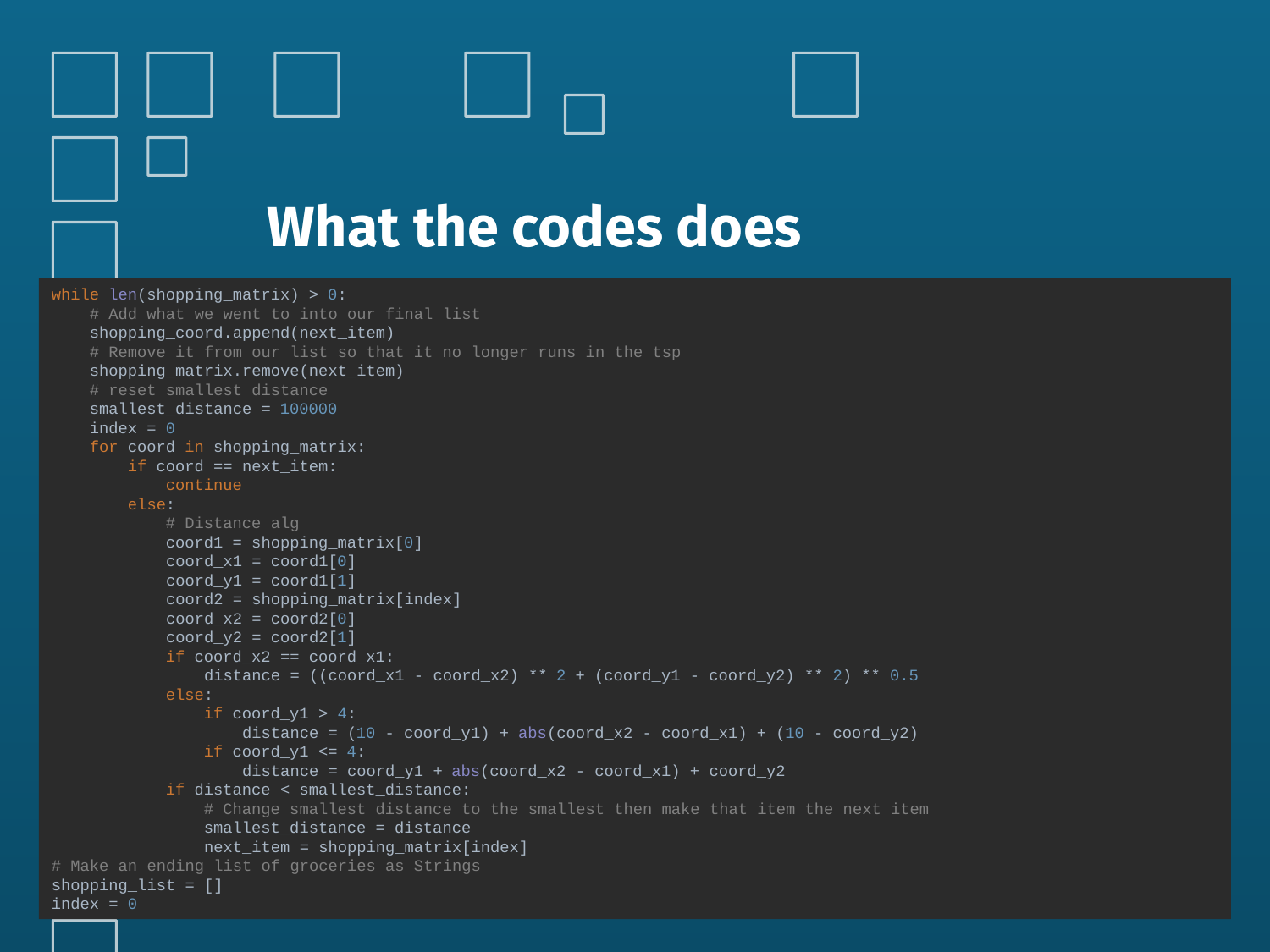

# What the codes does
while len(shopping_matrix) > 0:
    # Add what we went to into our final list
    shopping_coord.append(next_item)
    # Remove it from our list so that it no longer runs in the tsp
    shopping_matrix.remove(next_item)
    # reset smallest distance
    smallest_distance = 100000
    index = 0
    for coord in shopping_matrix:
        if coord == next_item:
            continue
        else:
            # Distance alg
            coord1 = shopping_matrix[0]
            coord_x1 = coord1[0]
            coord_y1 = coord1[1]
            coord2 = shopping_matrix[index]
            coord_x2 = coord2[0]
            coord_y2 = coord2[1]
            if coord_x2 == coord_x1:
                distance = ((coord_x1 - coord_x2) ** 2 + (coord_y1 - coord_y2) ** 2) ** 0.5
            else:
                if coord_y1 > 4:
                    distance = (10 - coord_y1) + abs(coord_x2 - coord_x1) + (10 - coord_y2)
                if coord_y1 <= 4:
                    distance = coord_y1 + abs(coord_x2 - coord_x1) + coord_y2
            if distance < smallest_distance:
                # Change smallest distance to the smallest then make that item the next item
                smallest_distance = distance
                next_item = shopping_matrix[index]
# Make an ending list of groceries as Strings
shopping_list = []
index = 0